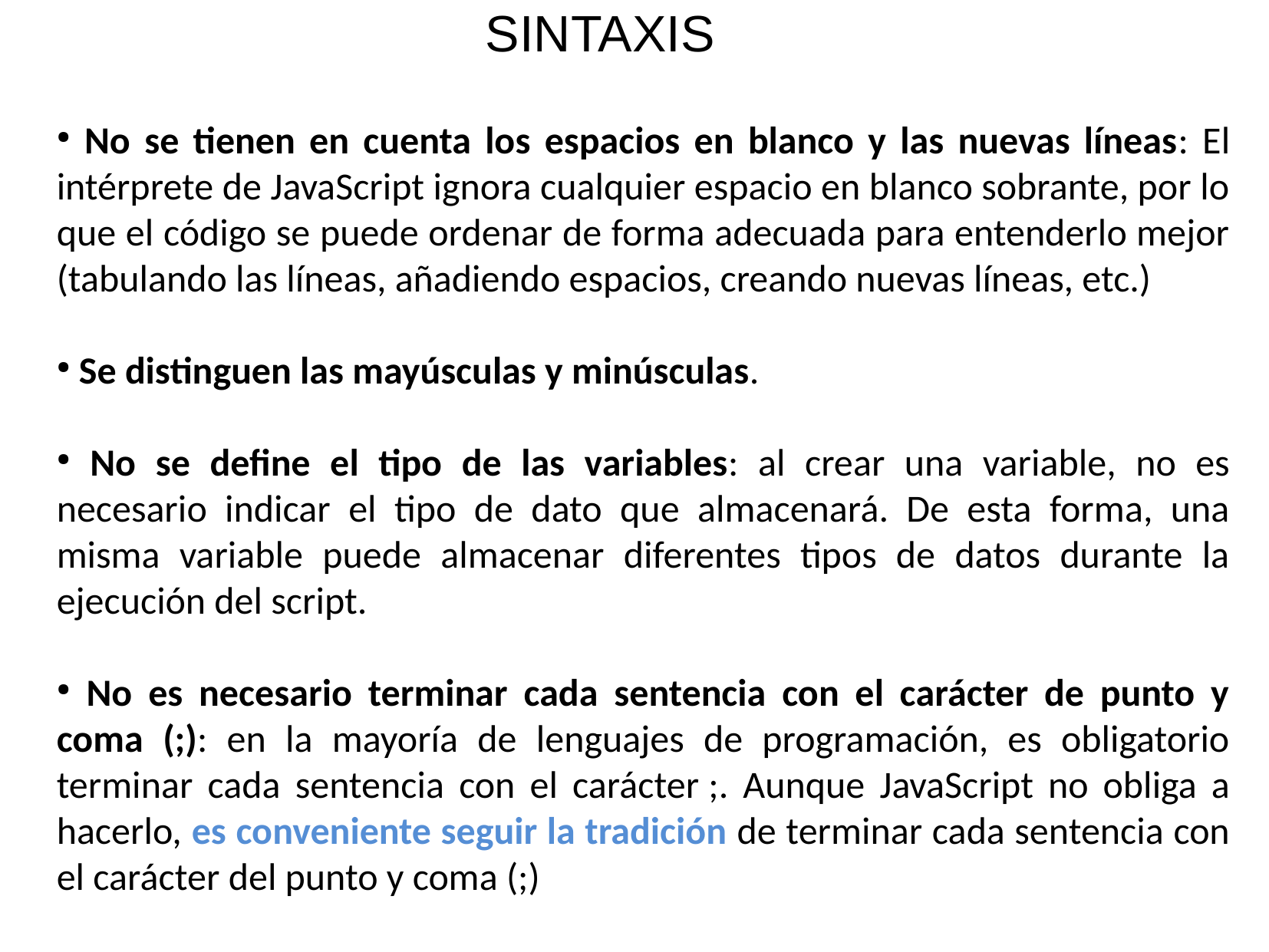

SINTAXIS

 No se tienen en cuenta los espacios en blanco y las nuevas líneas: El intérprete de JavaScript ignora cualquier espacio en blanco sobrante, por lo que el código se puede ordenar de forma adecuada para entenderlo mejor (tabulando las líneas, añadiendo espacios, creando nuevas líneas, etc.)

 Se distinguen las mayúsculas y minúsculas.

 No se define el tipo de las variables: al crear una variable, no es necesario indicar el tipo de dato que almacenará. De esta forma, una misma variable puede almacenar diferentes tipos de datos durante la ejecución del script.

 No es necesario terminar cada sentencia con el carácter de punto y coma (;): en la mayoría de lenguajes de programación, es obligatorio terminar cada sentencia con el carácter ;. Aunque JavaScript no obliga a hacerlo, es conveniente seguir la tradición de terminar cada sentencia con el carácter del punto y coma (;)